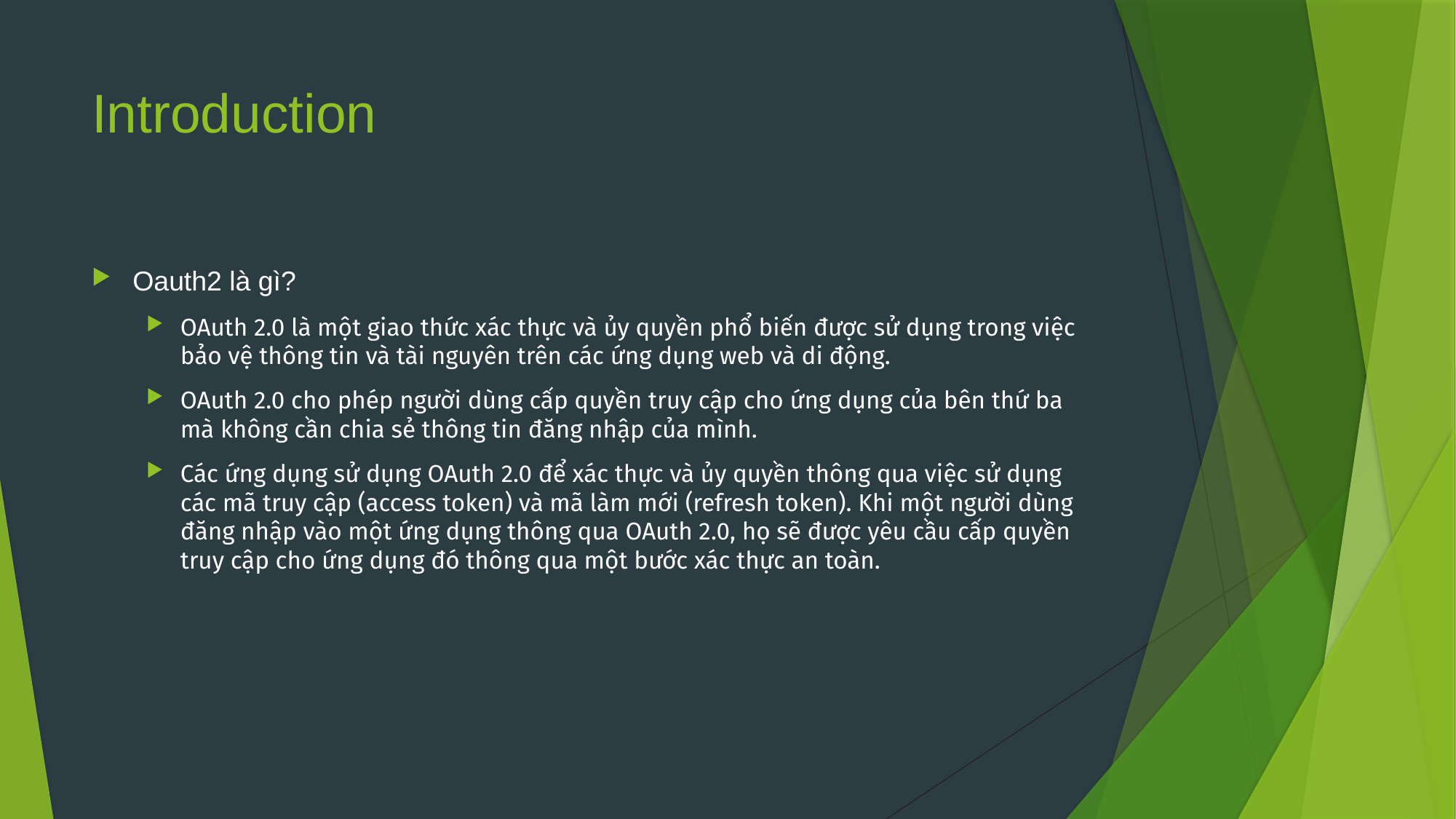

# Introduction
Oauth2 là gì?
OAuth 2.0 là một giao thức xác thực và ủy quyền phổ biến được sử dụng trong việc bảo vệ thông tin và tài nguyên trên các ứng dụng web và di động.
OAuth 2.0 cho phép người dùng cấp quyền truy cập cho ứng dụng của bên thứ ba mà không cần chia sẻ thông tin đăng nhập của mình.
Các ứng dụng sử dụng OAuth 2.0 để xác thực và ủy quyền thông qua việc sử dụng các mã truy cập (access token) và mã làm mới (refresh token). Khi một người dùng đăng nhập vào một ứng dụng thông qua OAuth 2.0, họ sẽ được yêu cầu cấp quyền truy cập cho ứng dụng đó thông qua một bước xác thực an toàn.